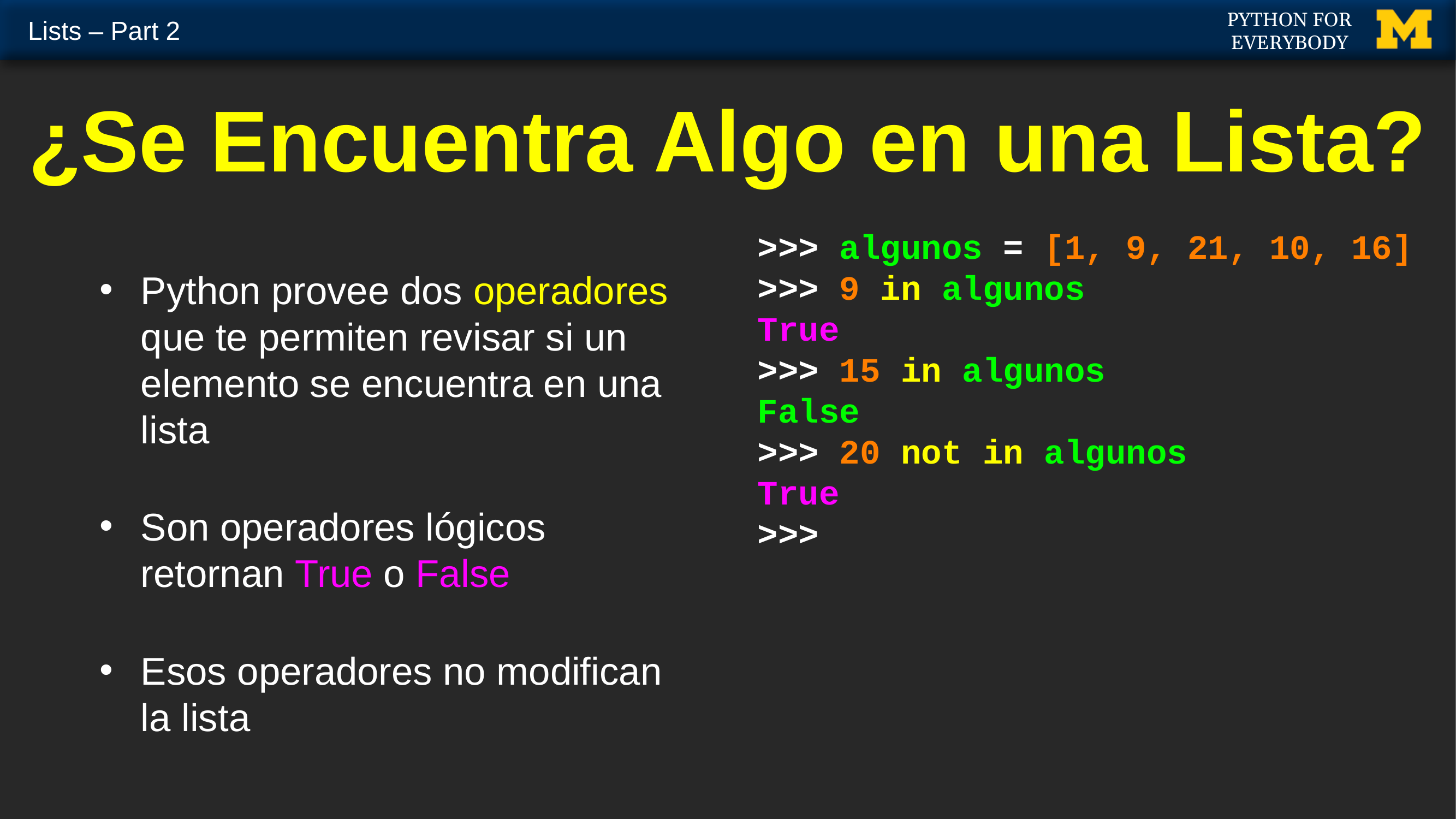

# ¿Se Encuentra Algo en una Lista?
>>> algunos = [1, 9, 21, 10, 16]
>>> 9 in algunos
True
>>> 15 in algunos
False
>>> 20 not in algunos
True
>>>
Python provee dos operadores que te permiten revisar si un elemento se encuentra en una lista
Son operadores lógicos retornan True o False
Esos operadores no modifican la lista